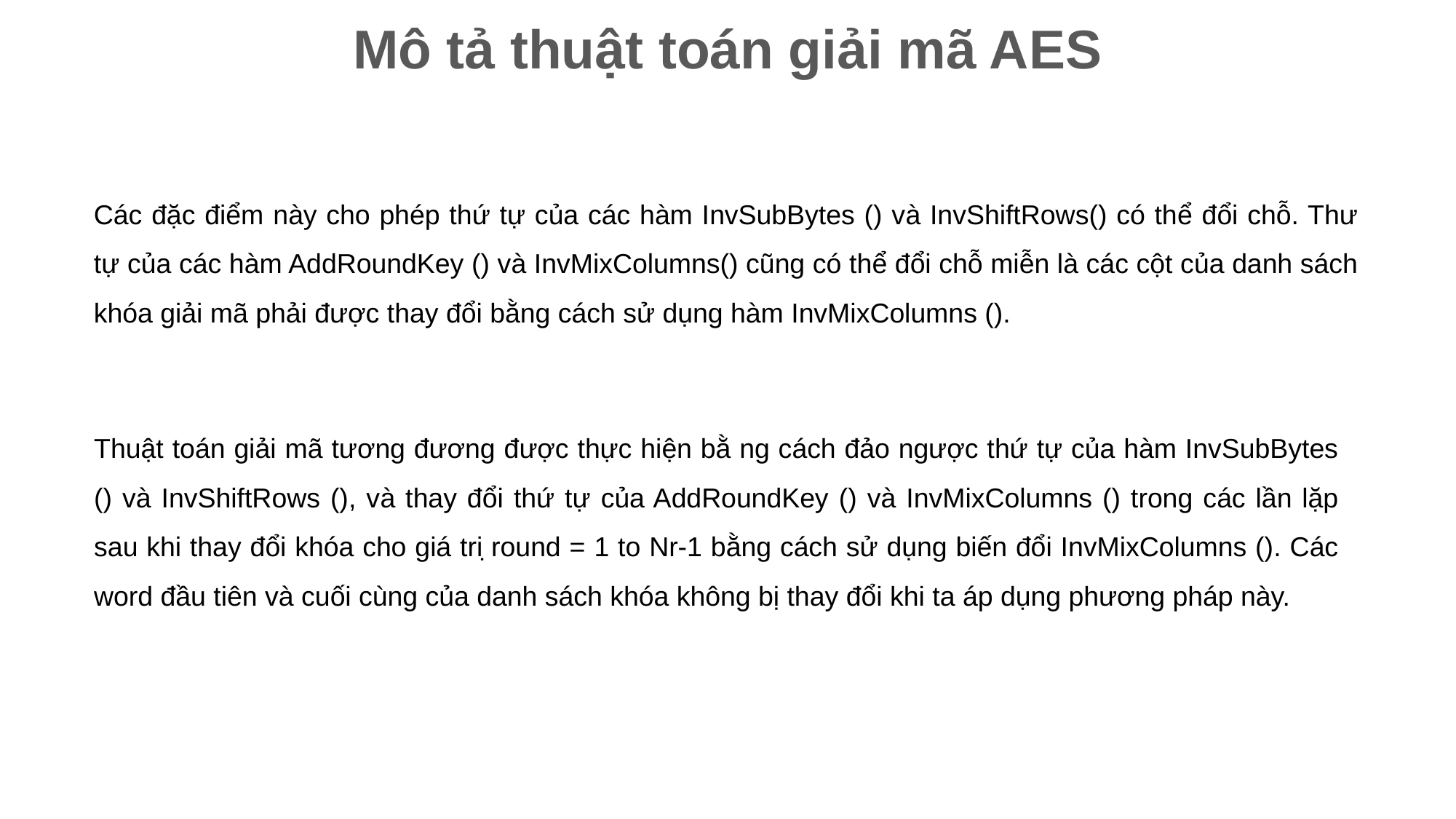

Mô tả thuật toán giải mã AES
Các đặc điểm này cho phép thứ tự của các hàm InvSubBytes () và InvShiftRows() có thể đổi chỗ. Thư tự của các hàm AddRoundKey () và InvMixColumns() cũng có thể đổi chỗ miễn là các cột của danh sách khóa giải mã phải được thay đổi bằng cách sử dụng hàm InvMixColumns ().
Thuật toán giải mã tương đương được thực hiện bằ ng cách đảo ngược thứ tự của hàm InvSubBytes () và InvShiftRows (), và thay đổi thứ tự của AddRoundKey () và InvMixColumns () trong các lần lặp sau khi thay đổi khóa cho giá tri ̣round = 1 to Nr-1 bằng cách sử dụng biến đổi InvMixColumns (). Các word đầu tiên và cuối cùng của danh sách khóa không bị thay đổi khi ta áp dụng phương pháp này.